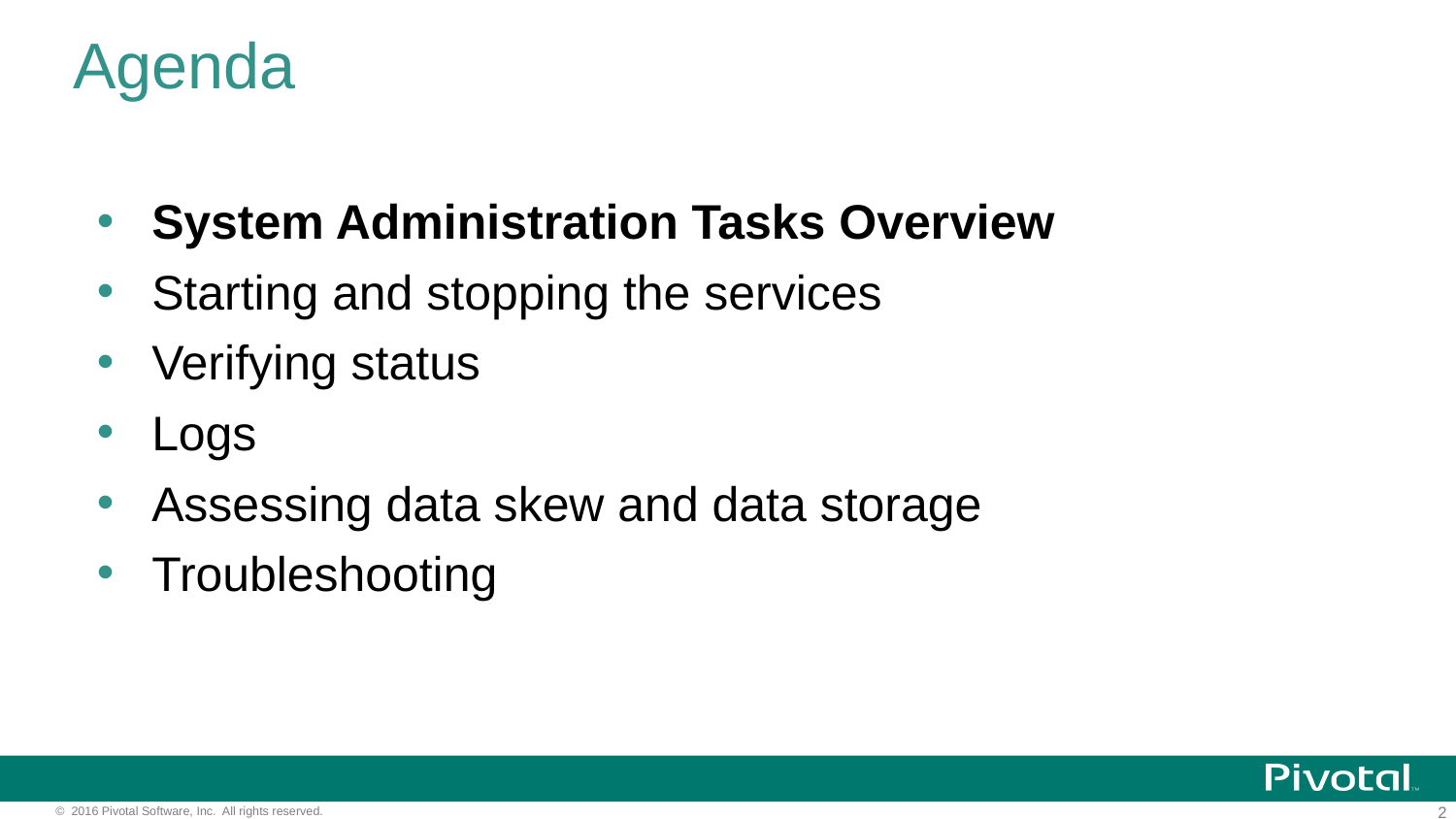

# Agenda
System Administration Tasks Overview
Starting and stopping the services
Verifying status
Logs
Assessing data skew and data storage
Troubleshooting